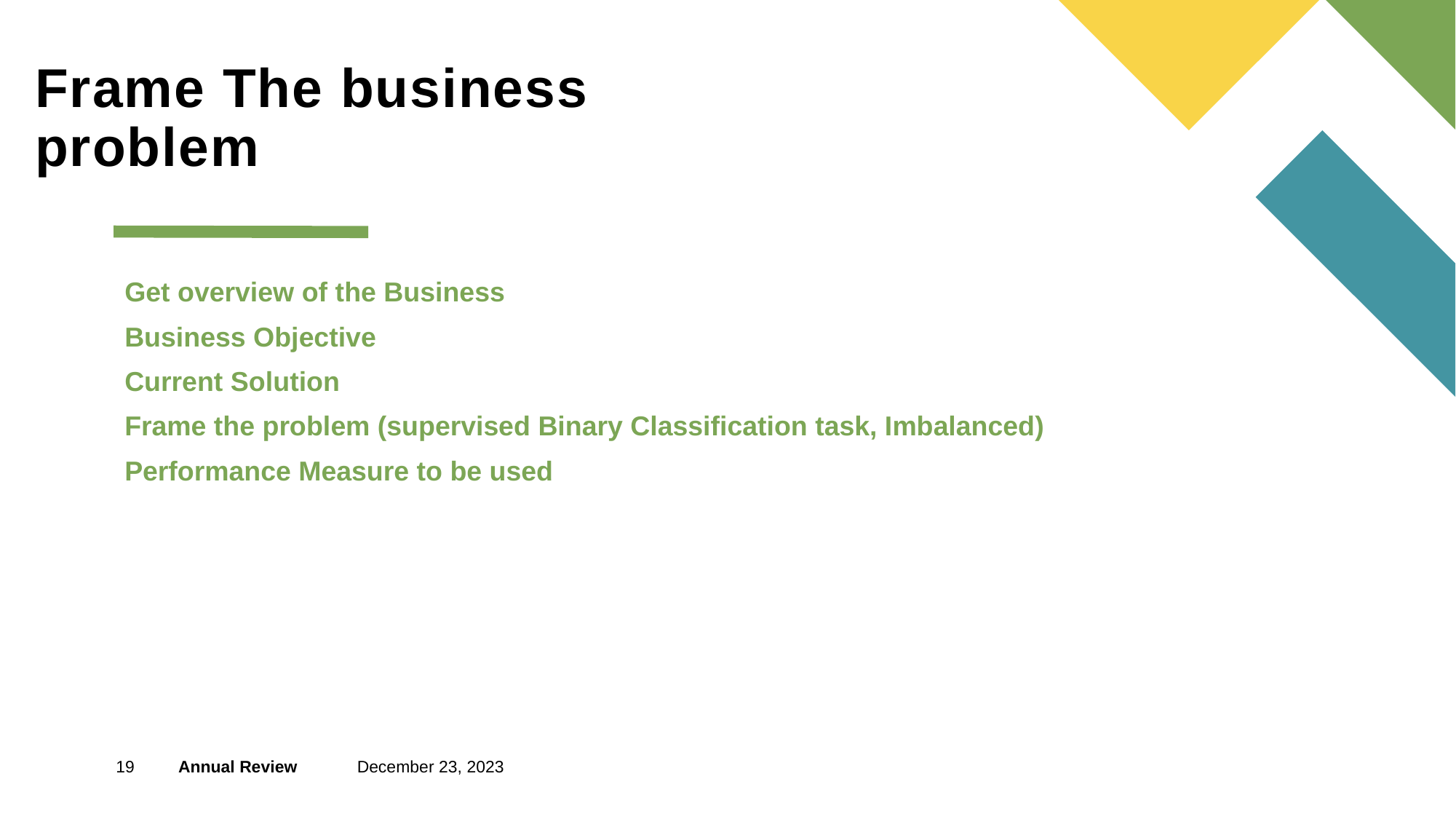

# Frame The business problem
Get overview of the Business
Business Objective
Current Solution
Frame the problem (supervised Binary Classification task, Imbalanced)
Performance Measure to be used

19
Annual Review
December 23, 2023